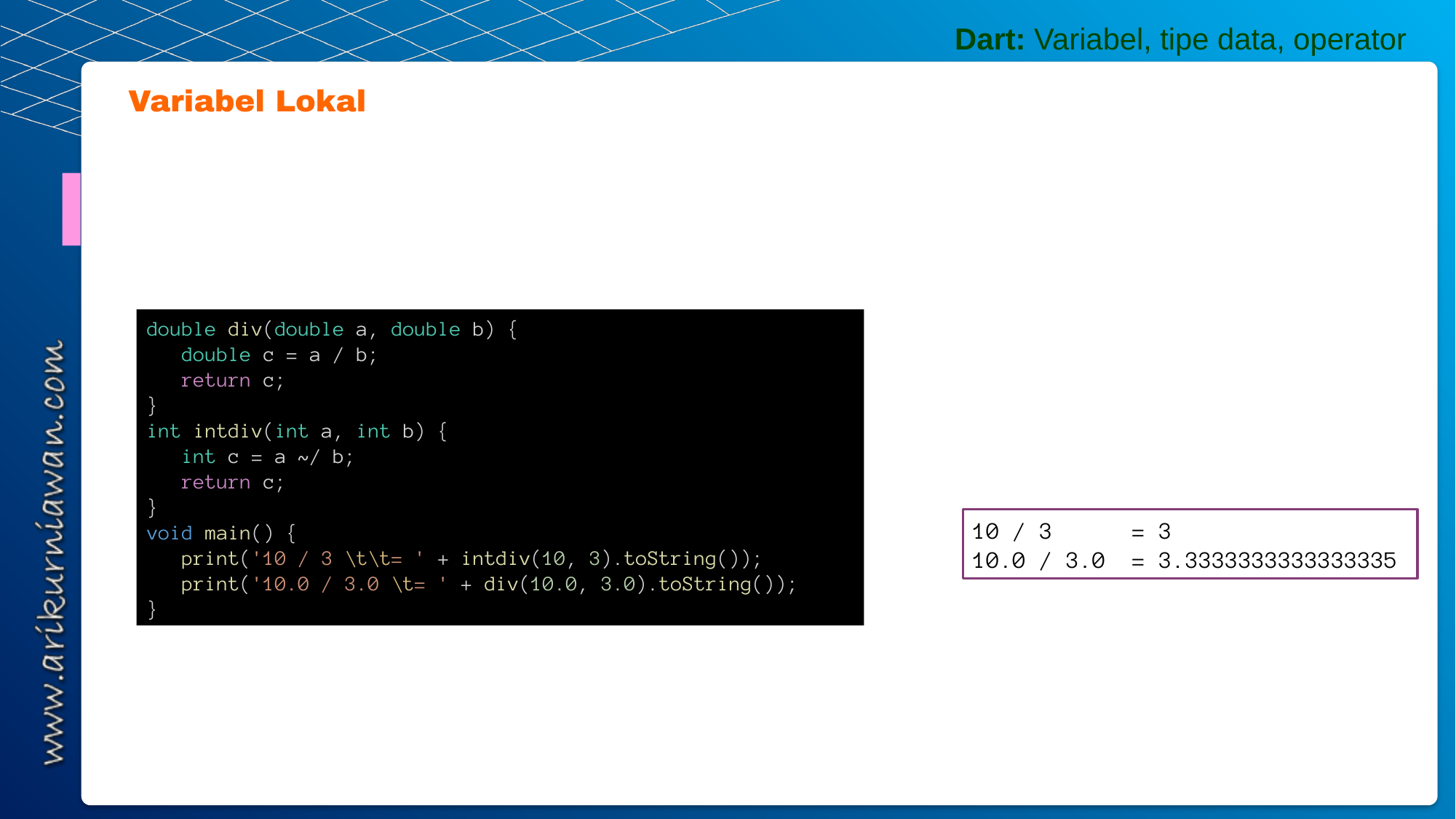

Dart: Variabel, tipe data, operator
Variabel Lokal
double div(double a, double b) {
   double c = a / b;
   return c;
}
int intdiv(int a, int b) {
   int c = a ~/ b;
   return c;
}
void main() {
   print('10 / 3 \t\t= ' + intdiv(10, 3).toString());
   print('10.0 / 3.0 \t= ' + div(10.0, 3.0).toString());
}
10 / 3      = 3
10.0 / 3.0  = 3.3333333333333335